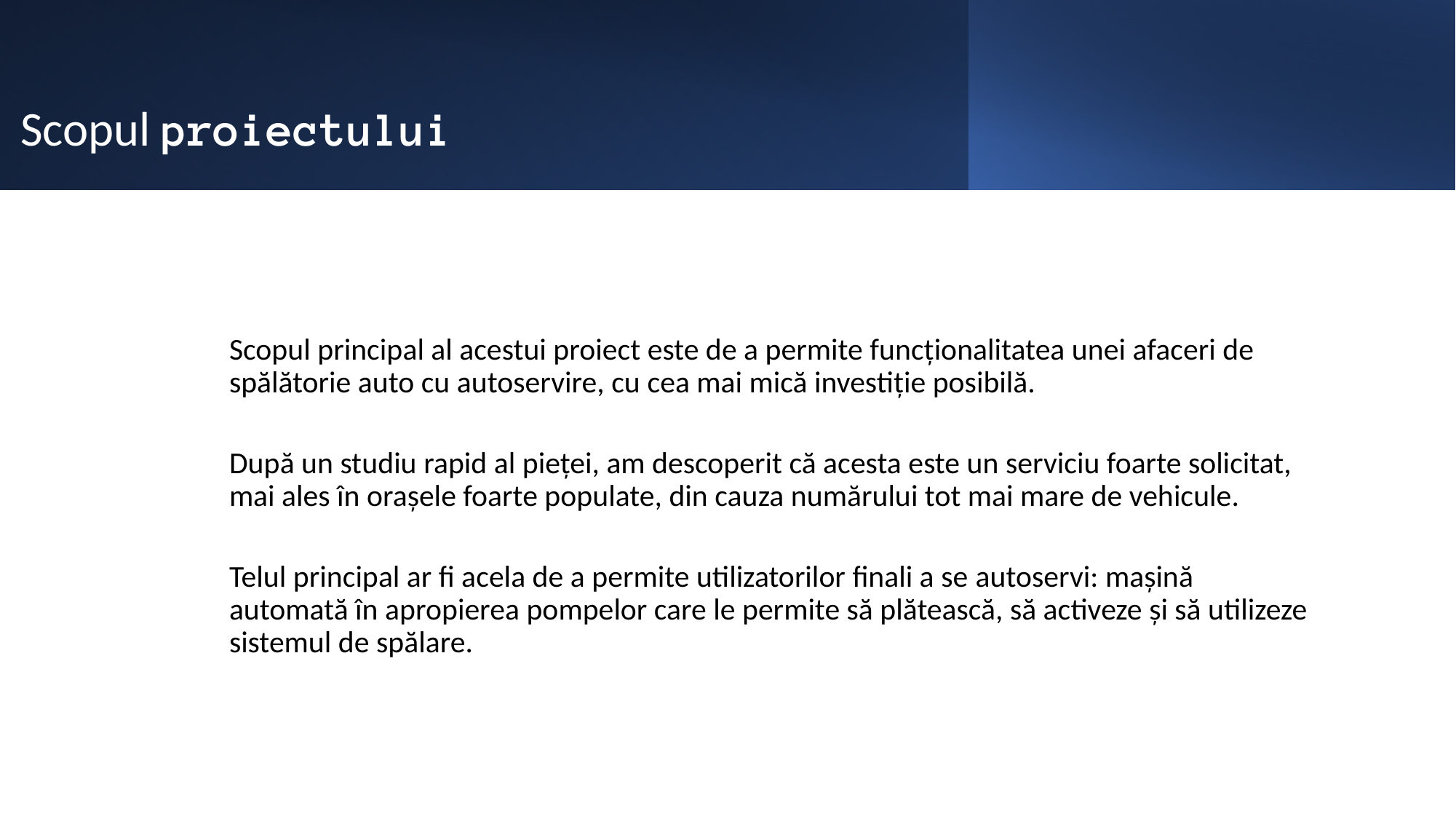

# Scopul proiectului
Scopul principal al acestui proiect este de a permite funcționalitatea unei afaceri de spălătorie auto cu autoservire, cu cea mai mică investiție posibilă.

După un studiu rapid al pieței, am descoperit că acesta este un serviciu foarte solicitat, mai ales în orașele foarte populate, din cauza numărului tot mai mare de vehicule.

Telul principal ar fi acela de a permite utilizatorilor finali a se autoservi: mașină automată în apropierea pompelor care le permite să plătească, să activeze și să utilizeze sistemul de spălare.